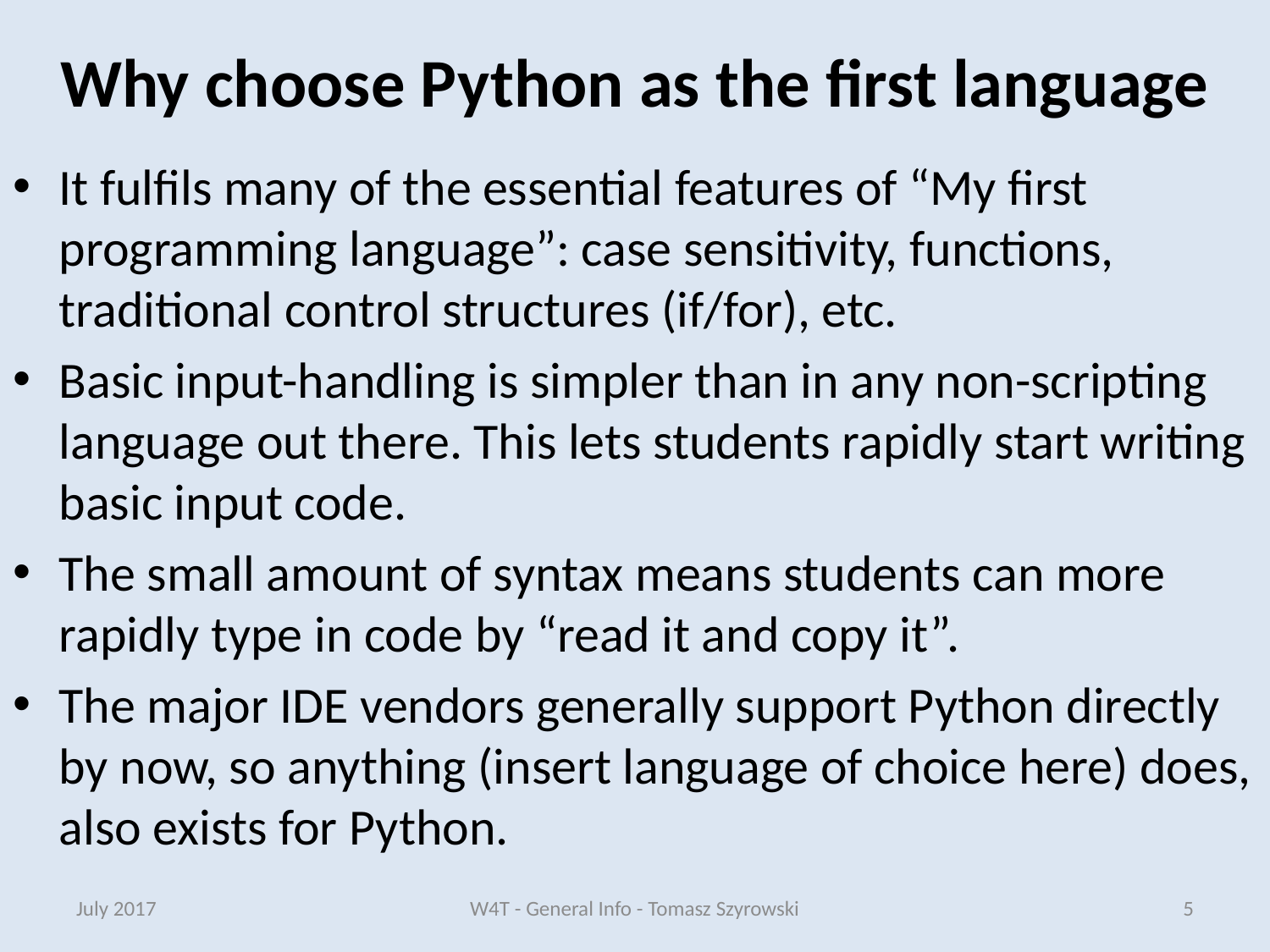

# Why choose Python as the first language
It fulfils many of the essential features of “My first programming language”: case sensitivity, functions, traditional control structures (if/for), etc.
Basic input-handling is simpler than in any non-scripting language out there. This lets students rapidly start writing basic input code.
The small amount of syntax means students can more rapidly type in code by “read it and copy it”.
The major IDE vendors generally support Python directly by now, so anything (insert language of choice here) does, also exists for Python.

July 2017
W4T - General Info - Tomasz Szyrowski
5